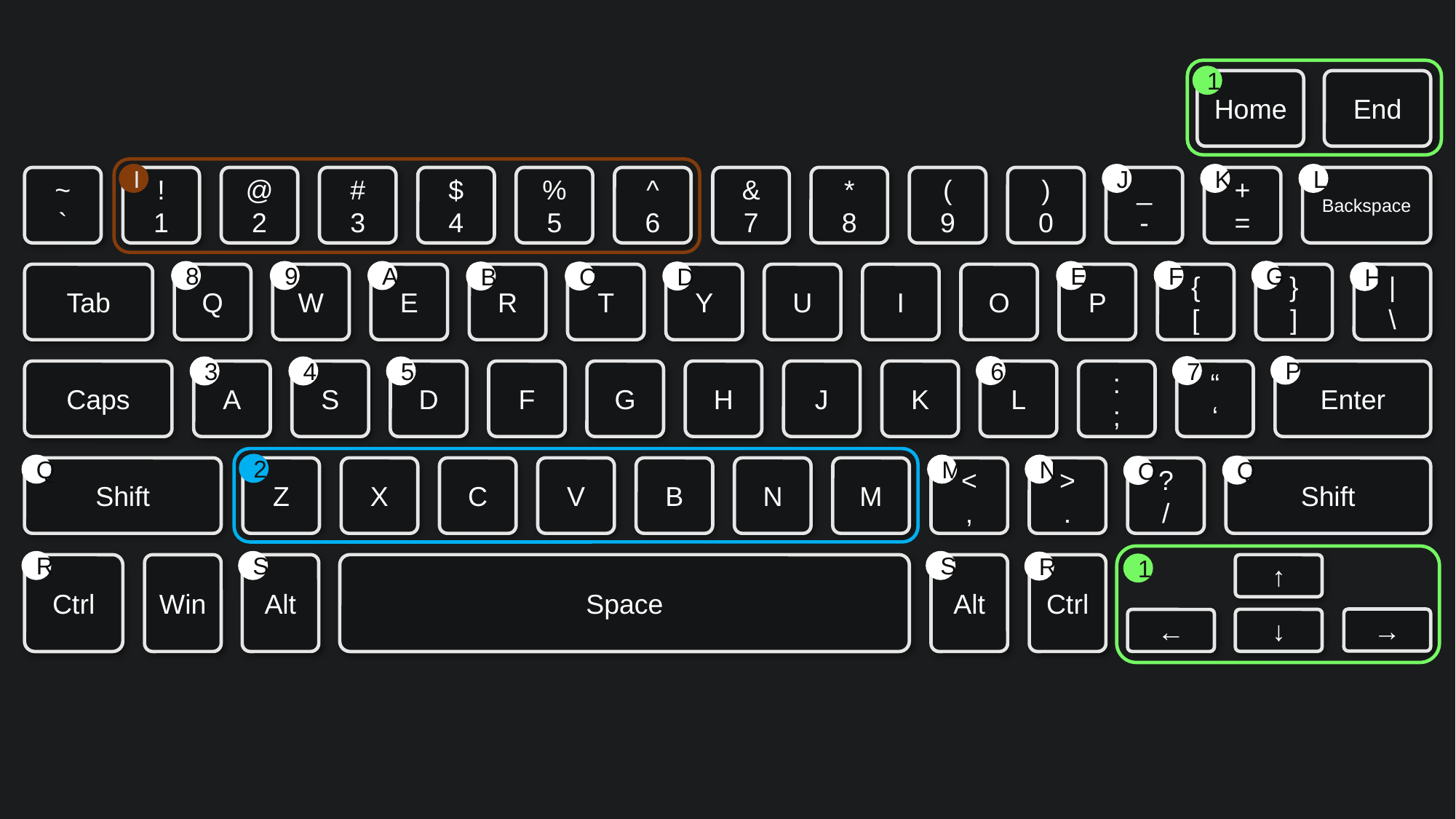

1
Home
End

I
J
K
L
~
`
!
1
@
2
#
3
$
4
%
5
^
6
&
7
*
8
(
9
)
0
_
-
+
=
Backspace
F
G
8
9
A
E
B
C
D
H
Tab
Q
W
E
R
T
Y
U
I
O
P
{
[
}
]
|
\
P
6
7
3
4
5
Caps
A
S
D
F
G
H
J
K
L
:
;
“
‘
Enter

2
Q
M
N
Q
O
Shift
Z
X
C
V
B
N
M
<
,
>
.
?
/
Shift

R
S
S
R
1
Ctrl
Win
Alt
Space
Alt
Ctrl
↑
→
↓
←